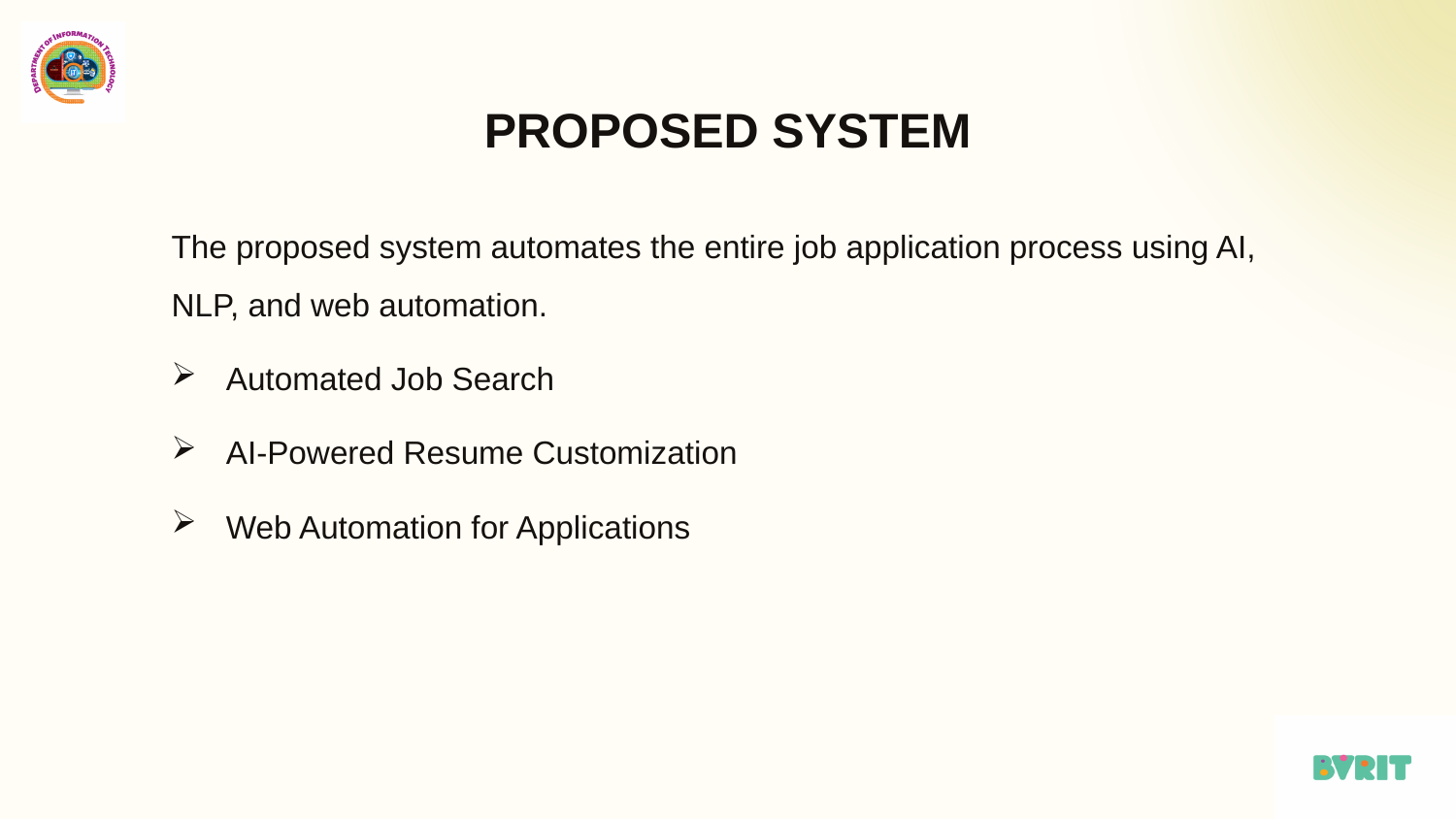

# PROPOSED SYSTEM
The proposed system automates the entire job application process using AI, NLP, and web automation.
Automated Job Search
AI-Powered Resume Customization
Web Automation for Applications